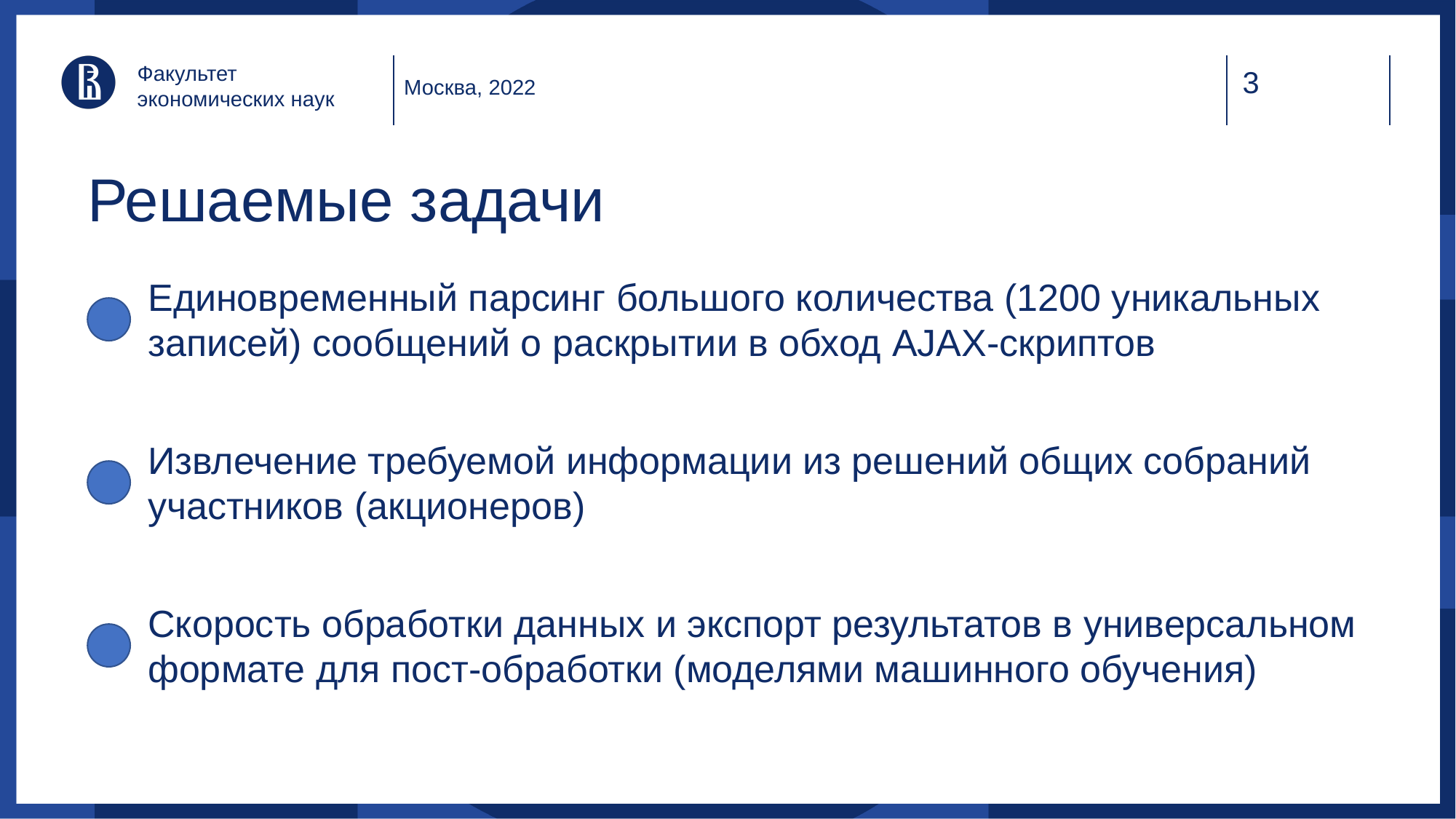

Факультет экономических наук
Москва, 2022
# Решаемые задачи
Единовременный парсинг большого количества (1200 уникальных записей) сообщений о раскрытии в обход AJAX-скриптов

Извлечение требуемой информации из решений общих собраний участников (акционеров)

Скорость обработки данных и экспорт результатов в универсальном формате для пост-обработки (моделями машинного обучения)